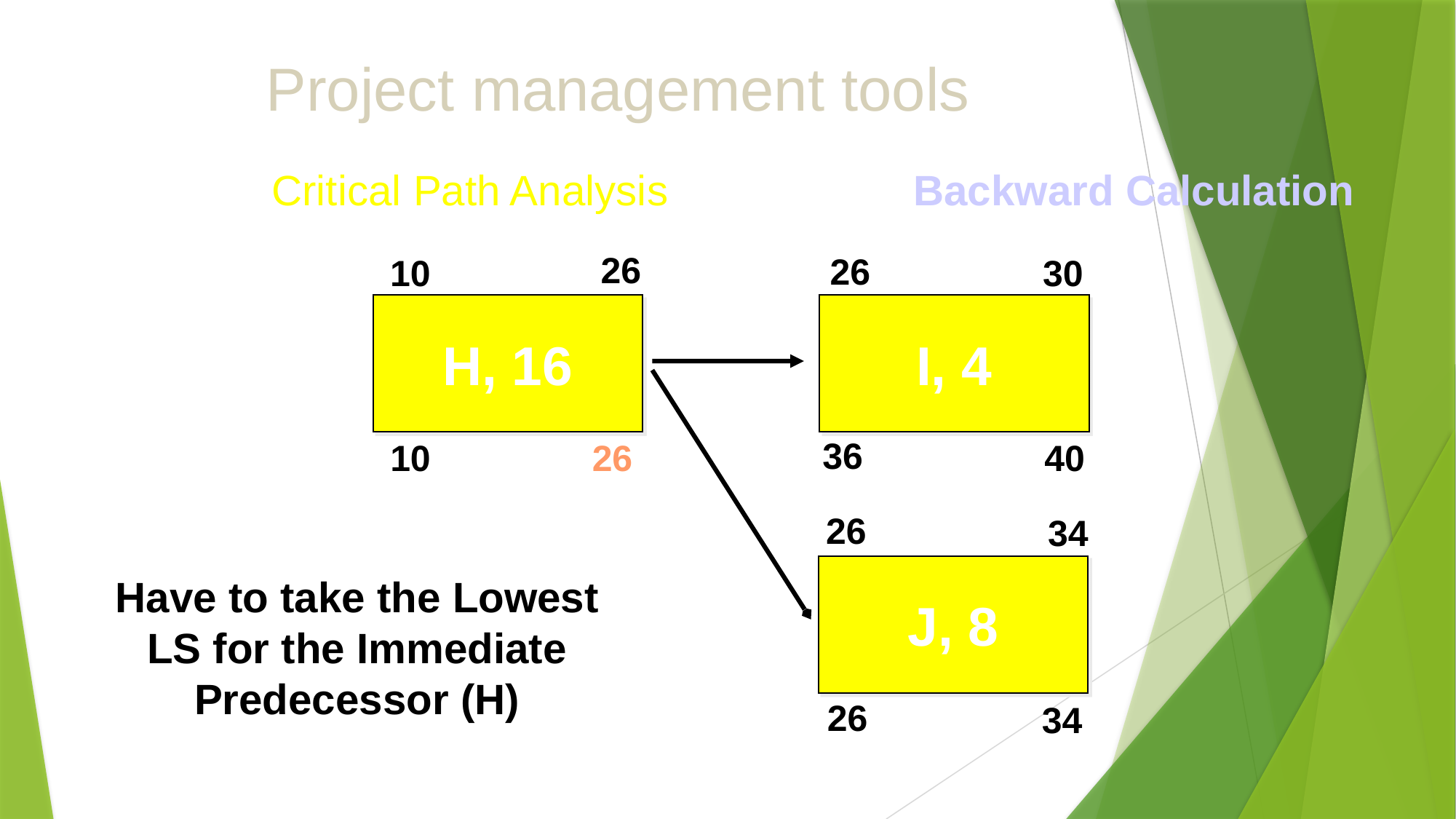

# Project management tools
Critical Path Analysis
Backward Calculation
26
26
10

H, 16

I, 4

30

36
40
10
26
26
34
J, 8
Have to take the Lowest LS for the Immediate Predecessor (H)

26
34